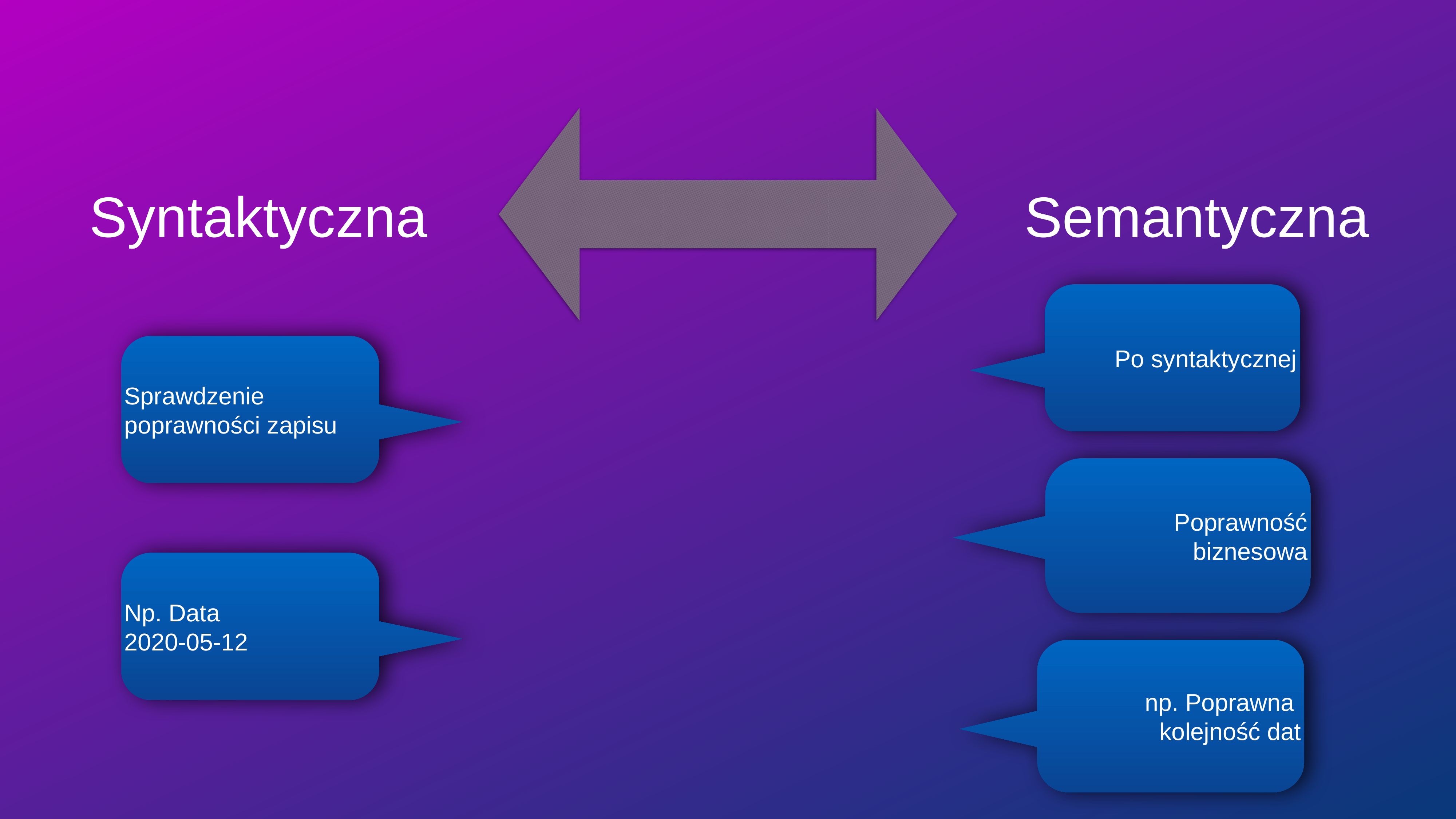

Syntaktyczna
Semantyczna
 Po syntaktycznej
Sprawdzenie
poprawności zapisu
Poprawność
biznesowa
Np. Data
2020-05-12
np. Poprawna
kolejność dat